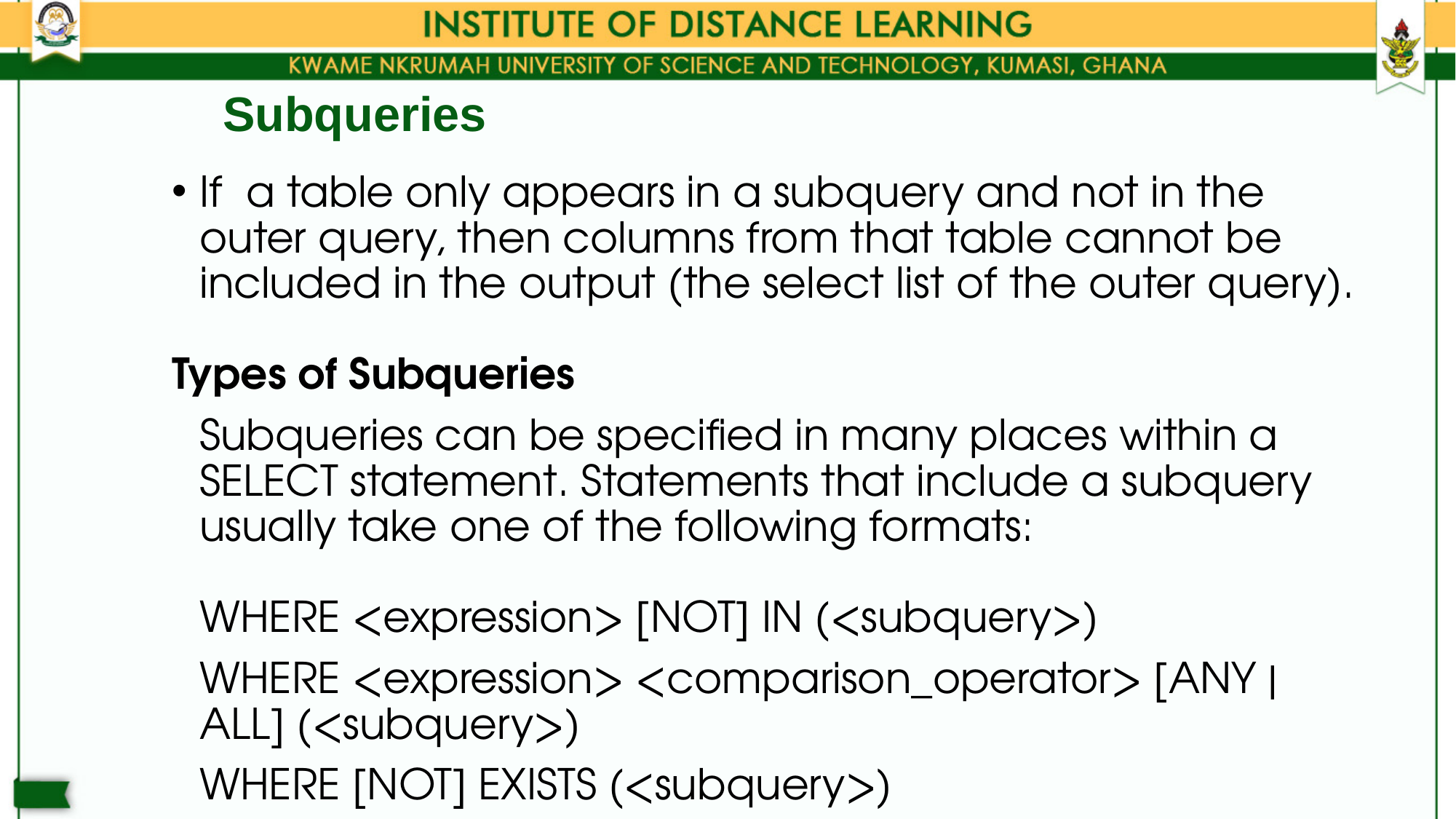

# Subqueries
If  a table only appears in a subquery and not in the outer query, then columns from that table cannot be included in the output (the select list of the outer query).

Types of Subqueries
	Subqueries can be specified in many places within a SELECT statement. Statements that include a subquery usually take one of the following formats:

	WHERE <expression> [NOT] IN (<subquery>)
	WHERE <expression> <comparison_operator> [ANY | ALL] (<subquery>)
	WHERE [NOT] EXISTS (<subquery>)